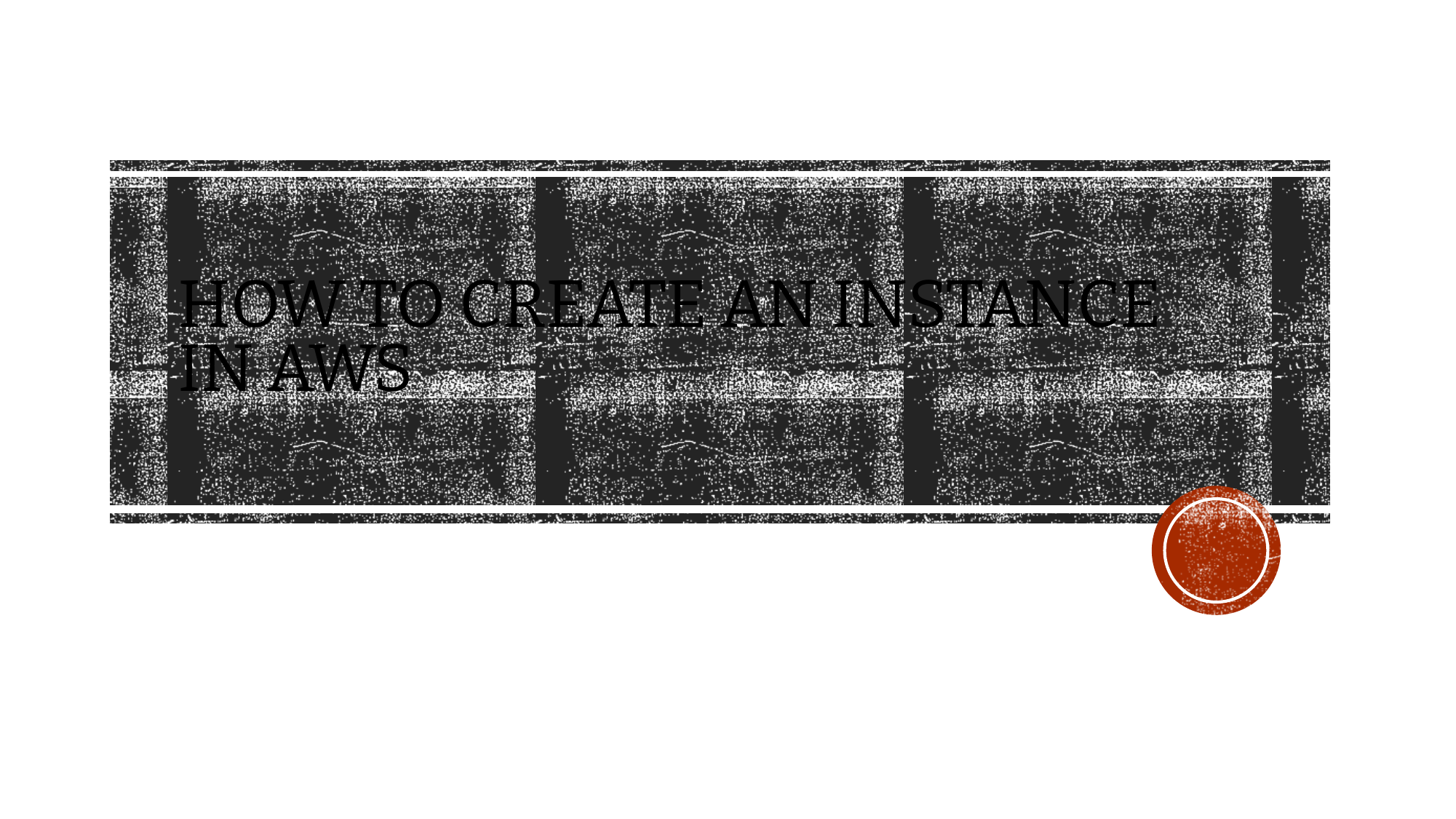

# How to create an instance in aws